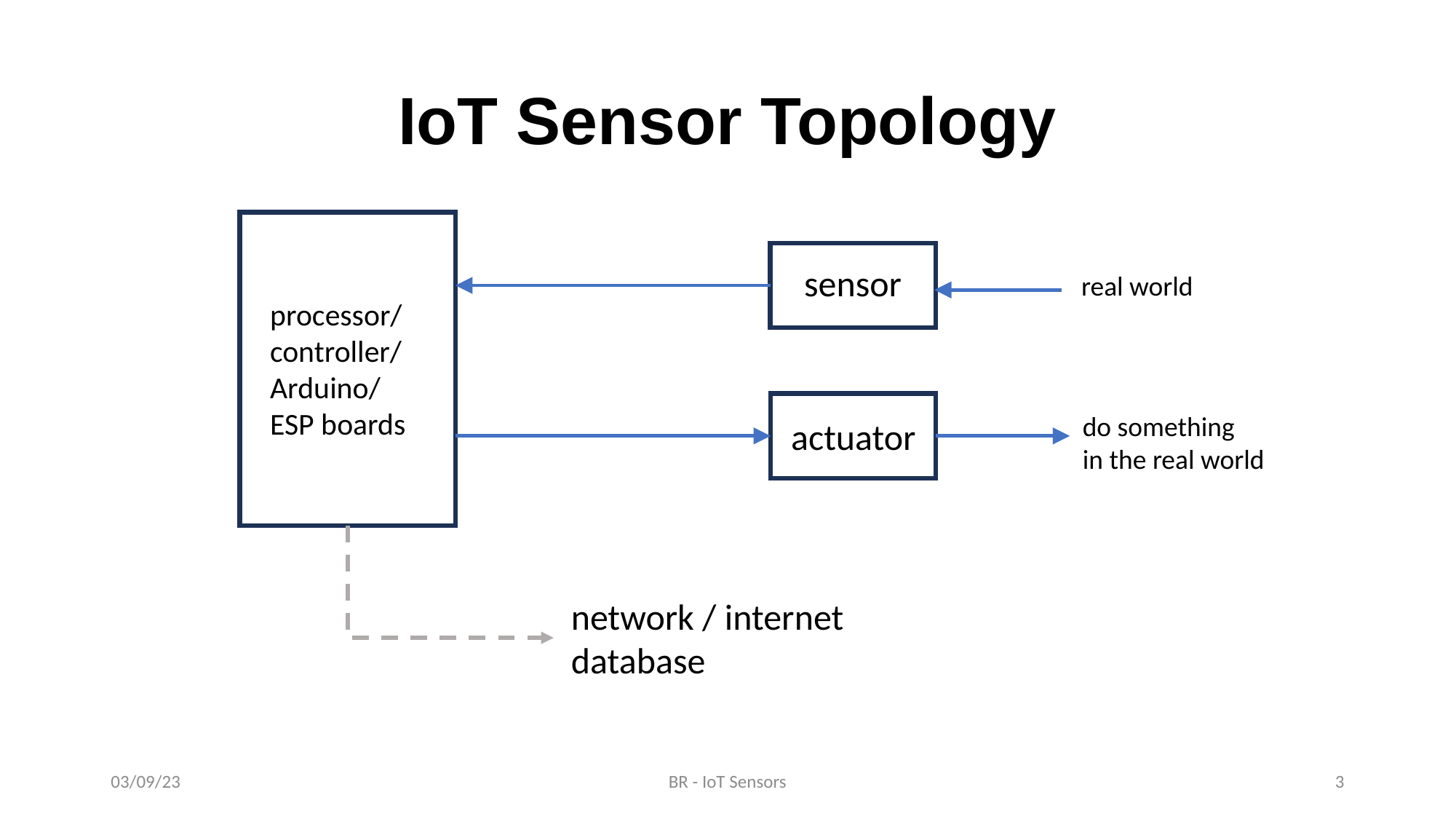

# IoT Sensor Topology

sensor
real world
processor/
controller/
Arduino/
ESP boards

do something
in the real world
actuator
network / internet
database
03/09/23
BR - IoT Sensors
3